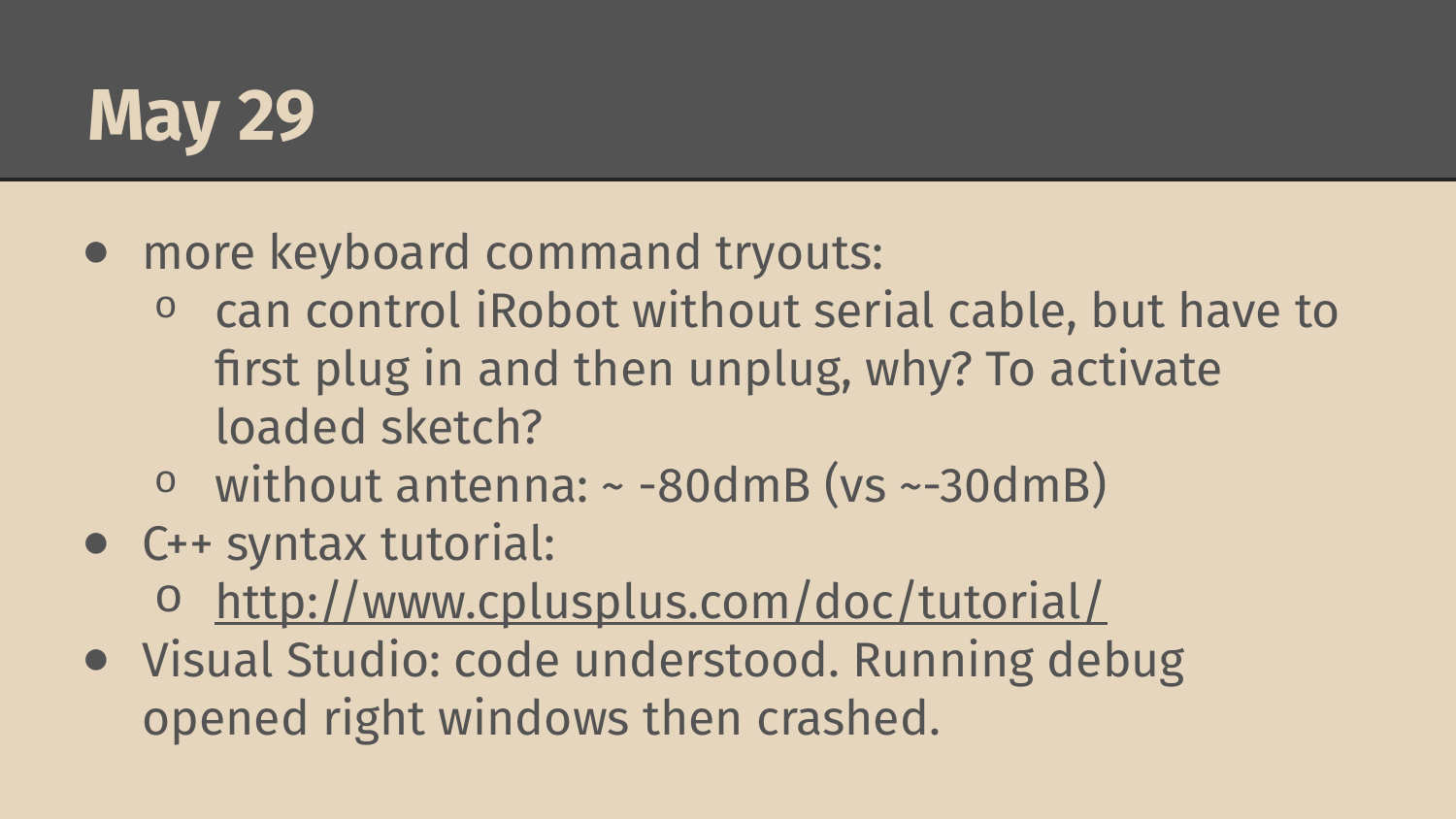

# May 29
more keyboard command tryouts:
can control iRobot without serial cable, but have to first plug in and then unplug, why? To activate loaded sketch?
without antenna: ~ -80dmB (vs ~-30dmB)
C++ syntax tutorial:
http://www.cplusplus.com/doc/tutorial/
Visual Studio: code understood. Running debug opened right windows then crashed.